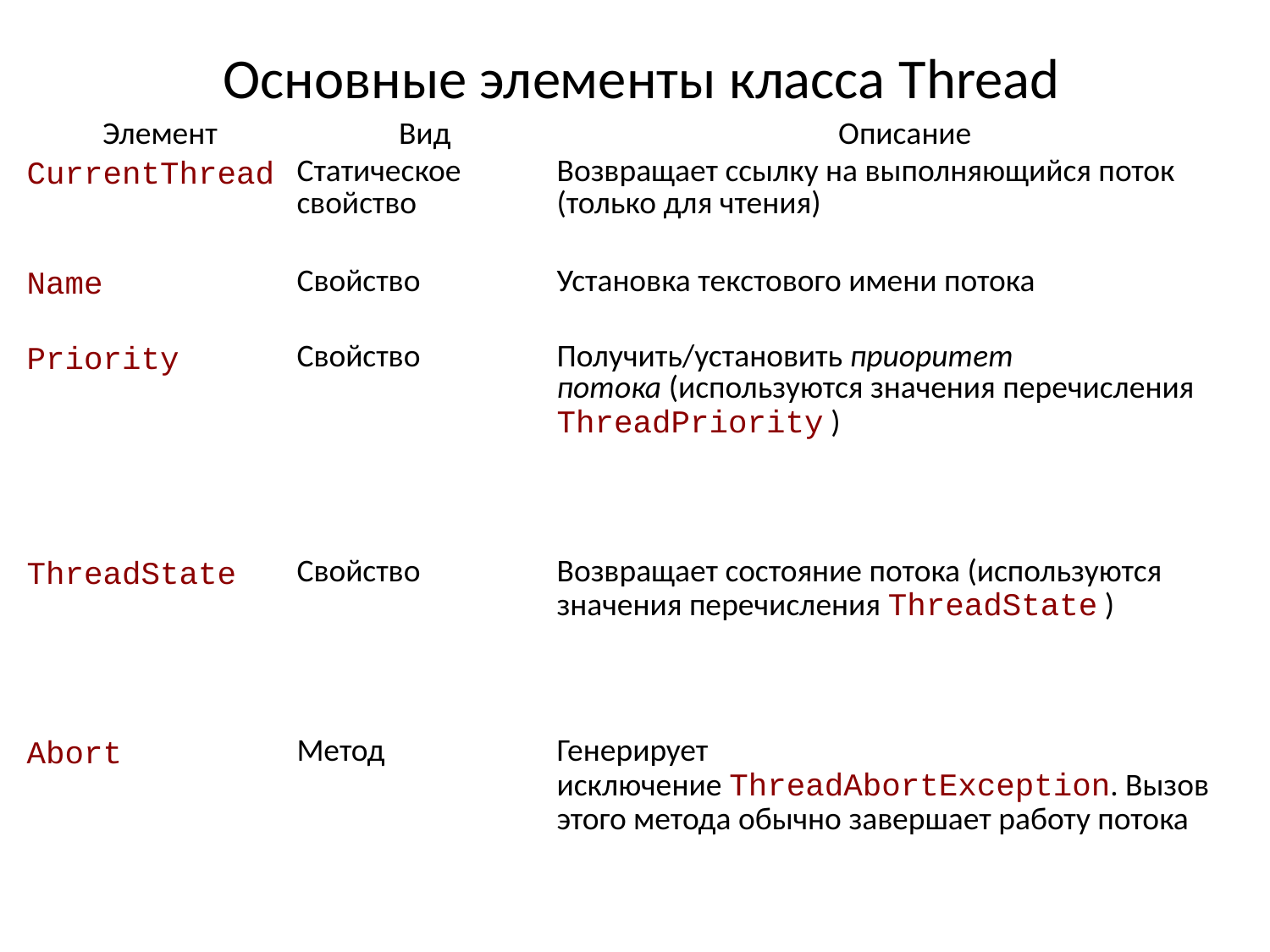

Основные элементы класса Thread

| Элемент | Вид | Описание |
| --- | --- | --- |
| CurrentThread | Статическое свойство | Возвращает ссылку на выполняющийся поток (только для чтения) |
| Name | Свойство | Установка текстового имени потока |
| Priority | Свойство | Получить/установить приоритет потока (используются значения перечисления ThreadPriority ) |
| ThreadState | Свойство | Возвращает состояние потока (используются значения перечисления ThreadState ) |
| Abort | Метод | Генерирует исключение ThreadAbortException. Вызов этого метода обычно завершает работу потока |